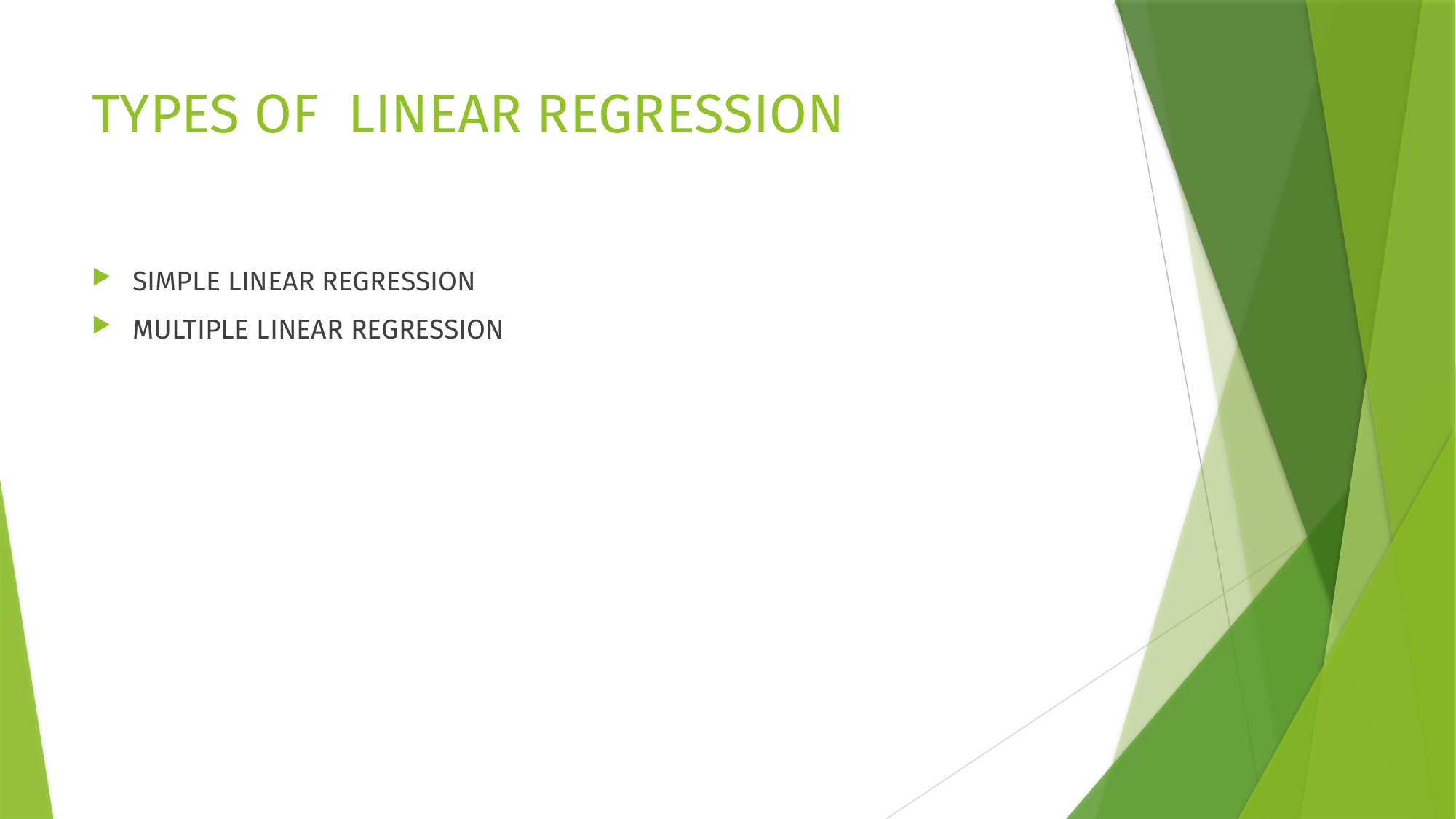

# TYPES OF  LINEAR REGRESSION
SIMPLE LINEAR REGRESSION
MULTIPLE LINEAR REGRESSION